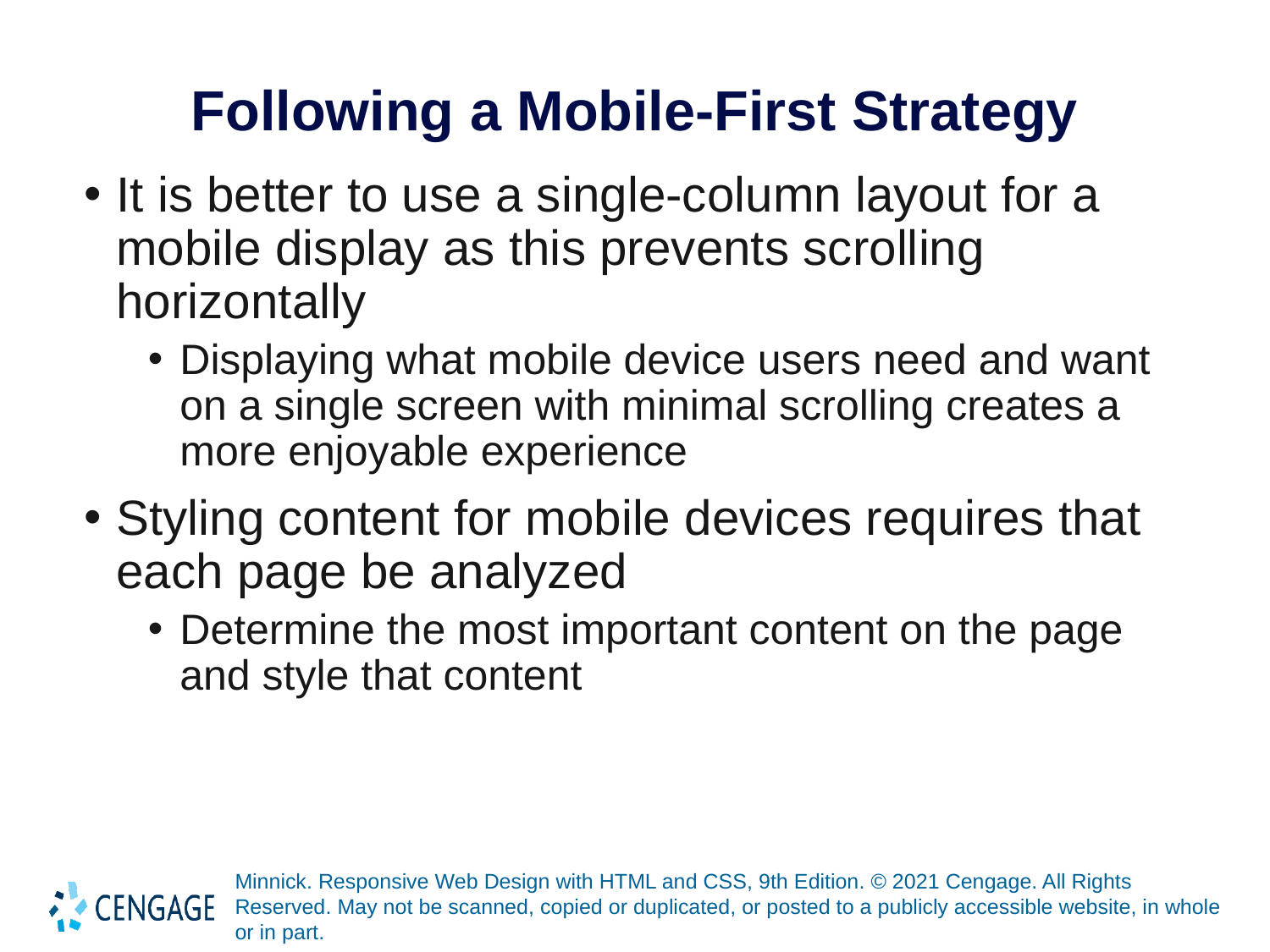

# Following a Mobile-First Strategy
It is better to use a single-column layout for a mobile display as this prevents scrolling horizontally
Displaying what mobile device users need and want on a single screen with minimal scrolling creates a more enjoyable experience
Styling content for mobile devices requires that each page be analyzed
Determine the most important content on the page and style that content
Minnick. Responsive Web Design with HTML and CSS, 9th Edition. © 2021 Cengage. All Rights Reserved. May not be scanned, copied or duplicated, or posted to a publicly accessible website, in whole or in part.